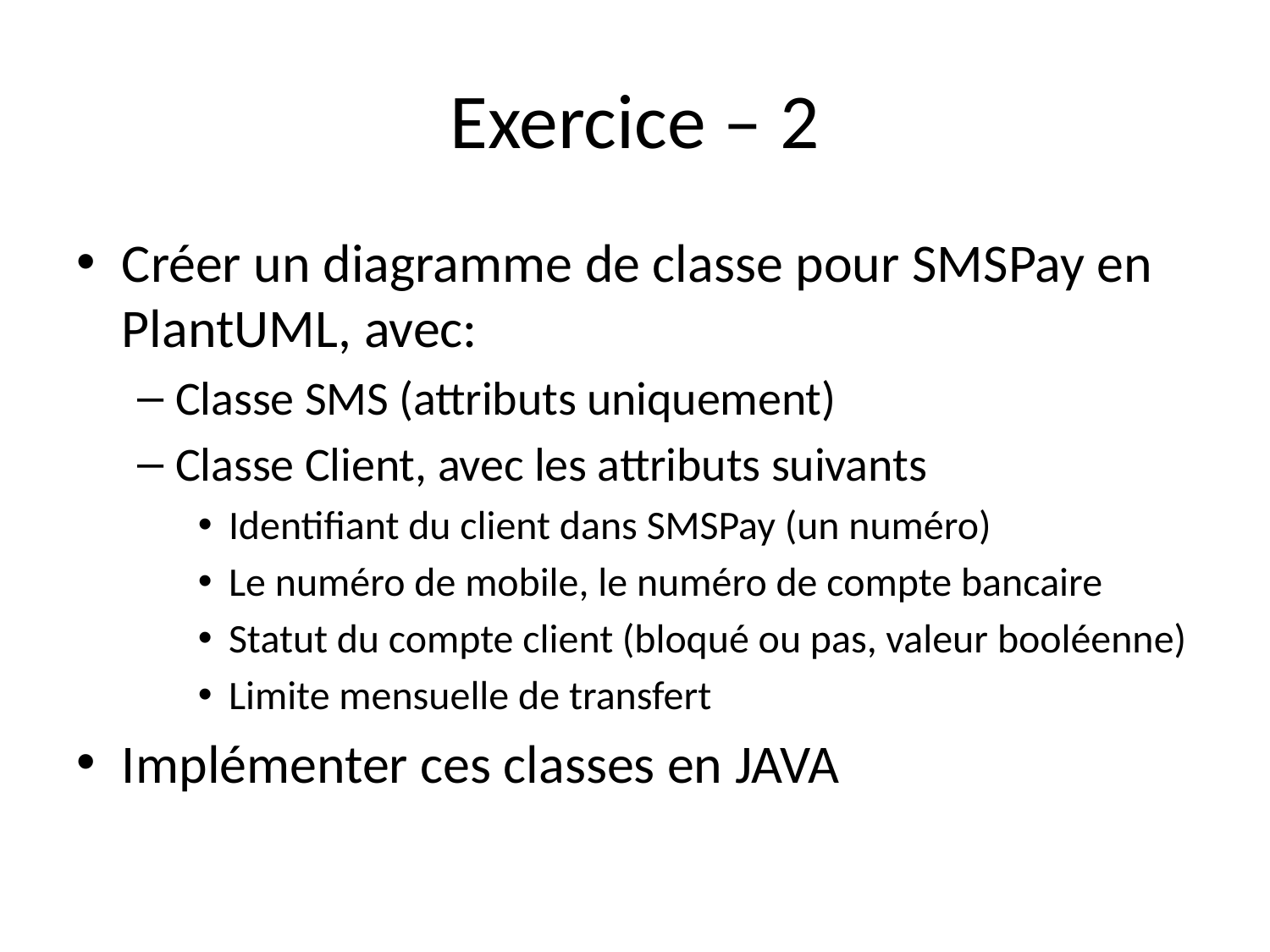

# Exercice – 2
Créer un diagramme de classe pour SMSPay en PlantUML, avec:
Classe SMS (attributs uniquement)
Classe Client, avec les attributs suivants
Identifiant du client dans SMSPay (un numéro)
Le numéro de mobile, le numéro de compte bancaire
Statut du compte client (bloqué ou pas, valeur booléenne)
Limite mensuelle de transfert
Implémenter ces classes en JAVA